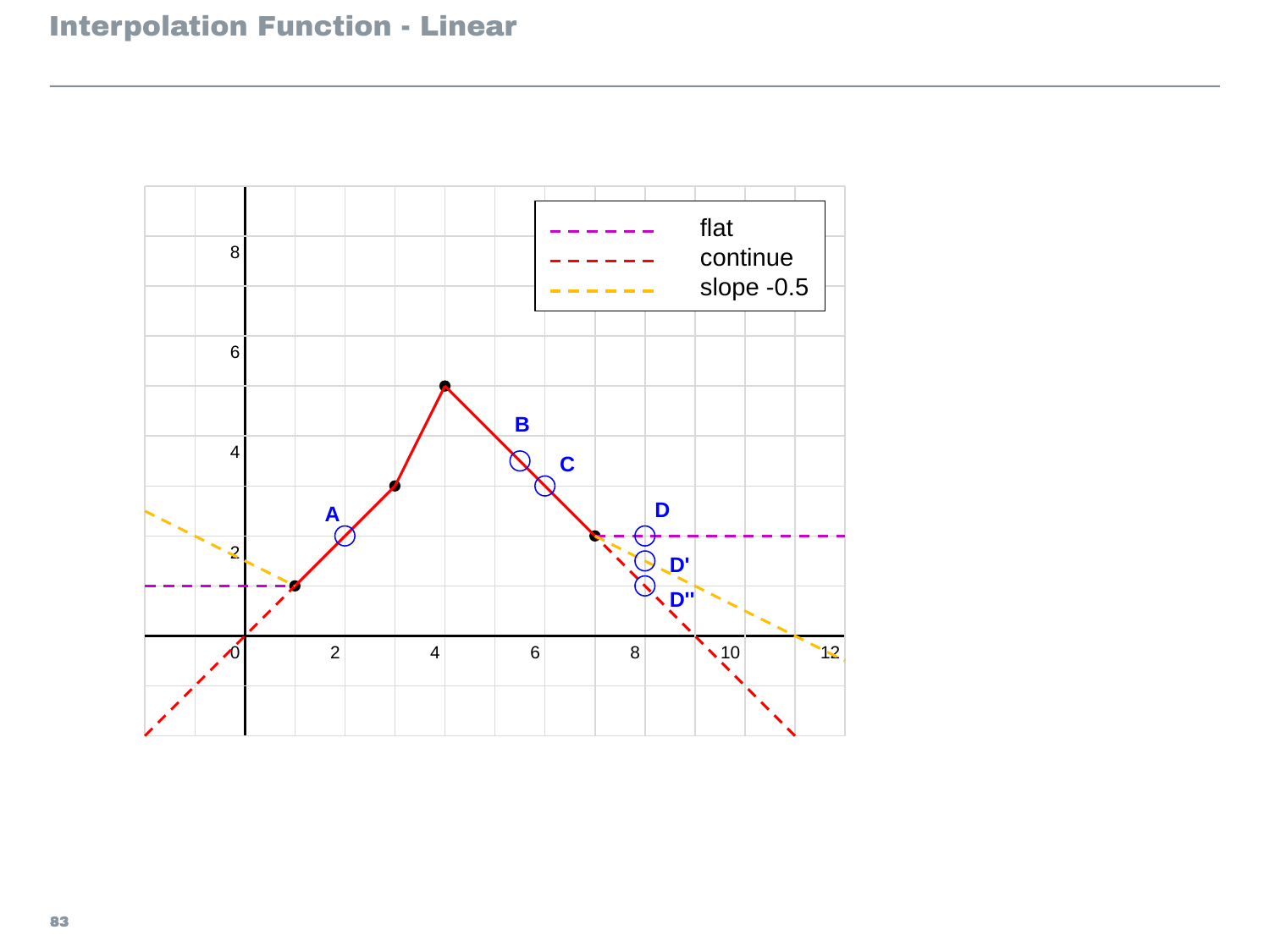

# Interpolation Function - Linear
flat
continue
slope -0.5
8
6
4
2
0
2
4
6
8
10
12

B
C

D
A

D'

D''